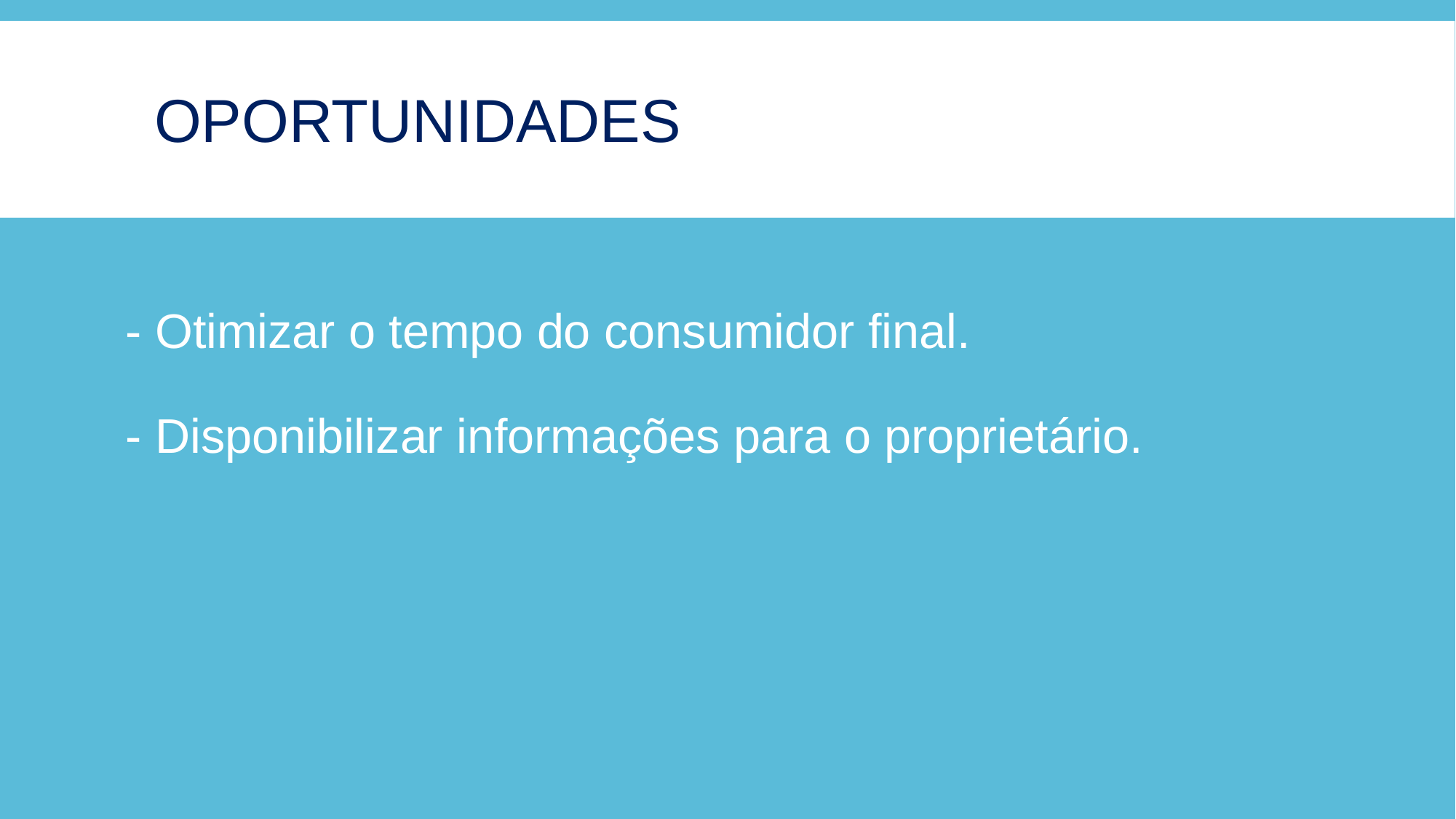

# OPORTUNIDADES
- Otimizar o tempo do consumidor final.

- Disponibilizar informações para o proprietário.